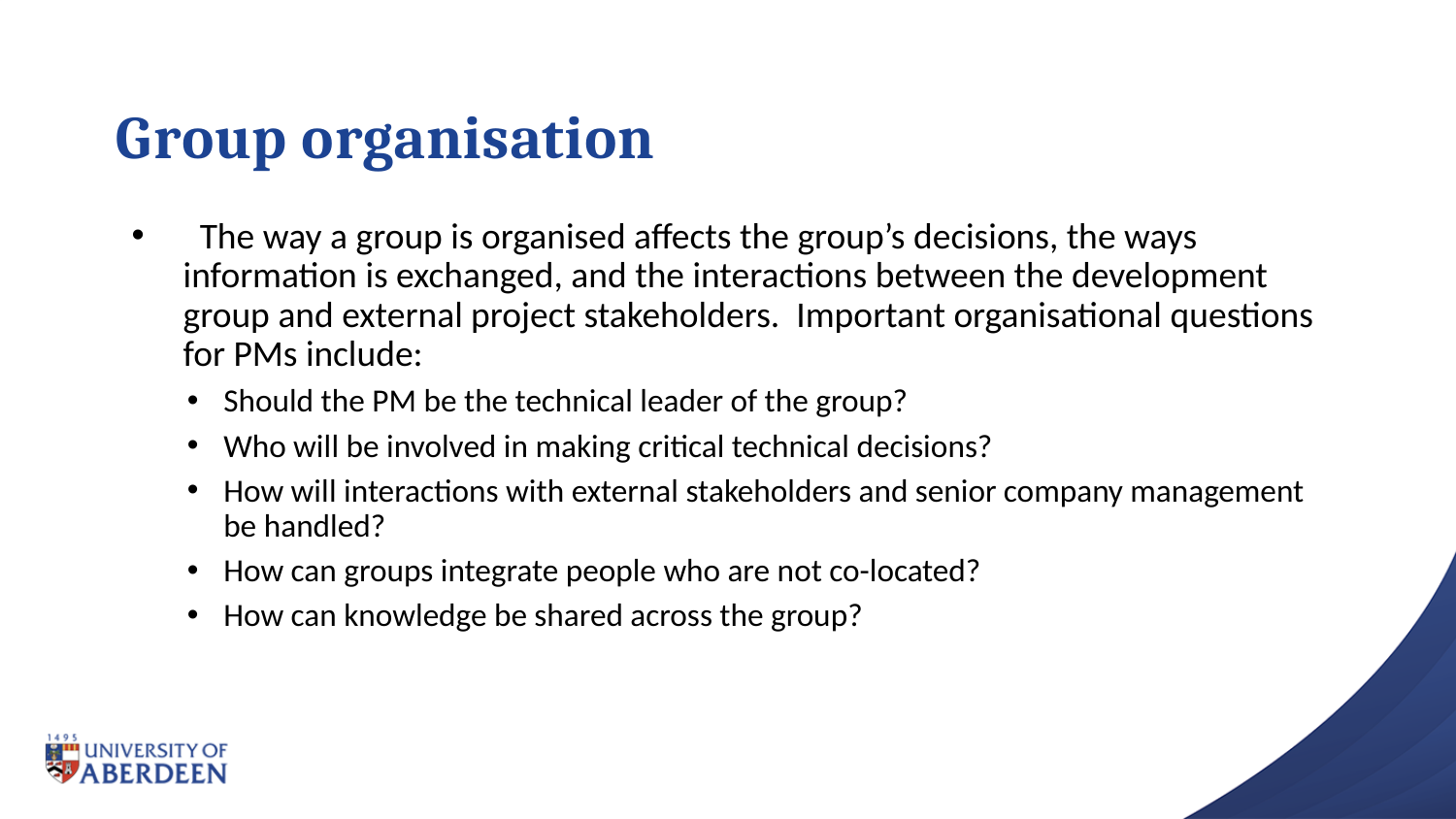

# Group organisation
  The way a group is organised affects the group’s decisions, the ways information is exchanged, and the interactions between the development group and external project stakeholders.  Important organisational questions for PMs include:
Should the PM be the technical leader of the group?
Who will be involved in making critical technical decisions?
How will interactions with external stakeholders and senior company management be handled?
How can groups integrate people who are not co-located?
How can knowledge be shared across the group?